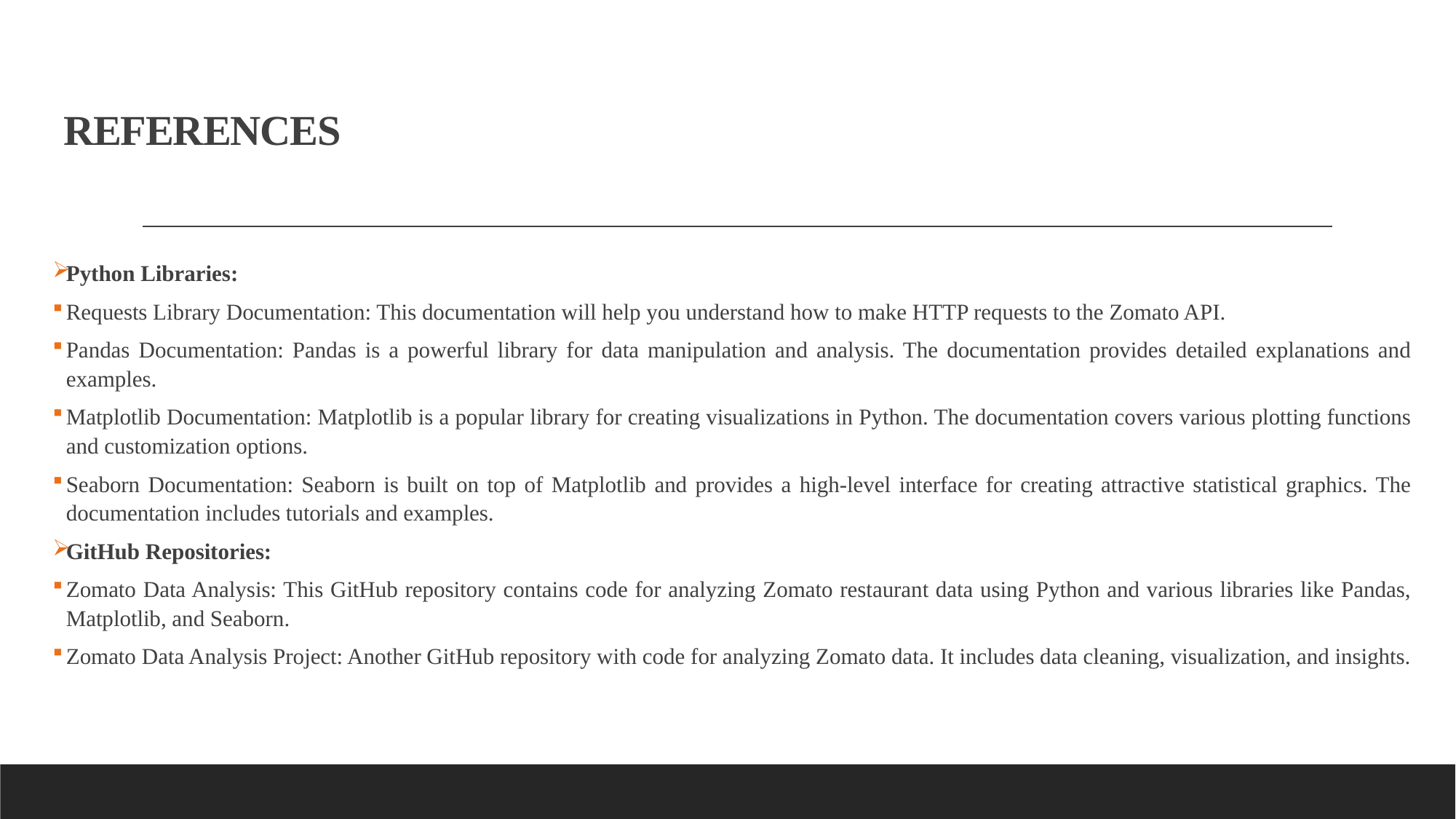

# REFERENCES
Python Libraries:
Requests Library Documentation: This documentation will help you understand how to make HTTP requests to the Zomato API.
Pandas Documentation: Pandas is a powerful library for data manipulation and analysis. The documentation provides detailed explanations and examples.
Matplotlib Documentation: Matplotlib is a popular library for creating visualizations in Python. The documentation covers various plotting functions and customization options.
Seaborn Documentation: Seaborn is built on top of Matplotlib and provides a high-level interface for creating attractive statistical graphics. The documentation includes tutorials and examples.
GitHub Repositories:
Zomato Data Analysis: This GitHub repository contains code for analyzing Zomato restaurant data using Python and various libraries like Pandas, Matplotlib, and Seaborn.
Zomato Data Analysis Project: Another GitHub repository with code for analyzing Zomato data. It includes data cleaning, visualization, and insights.